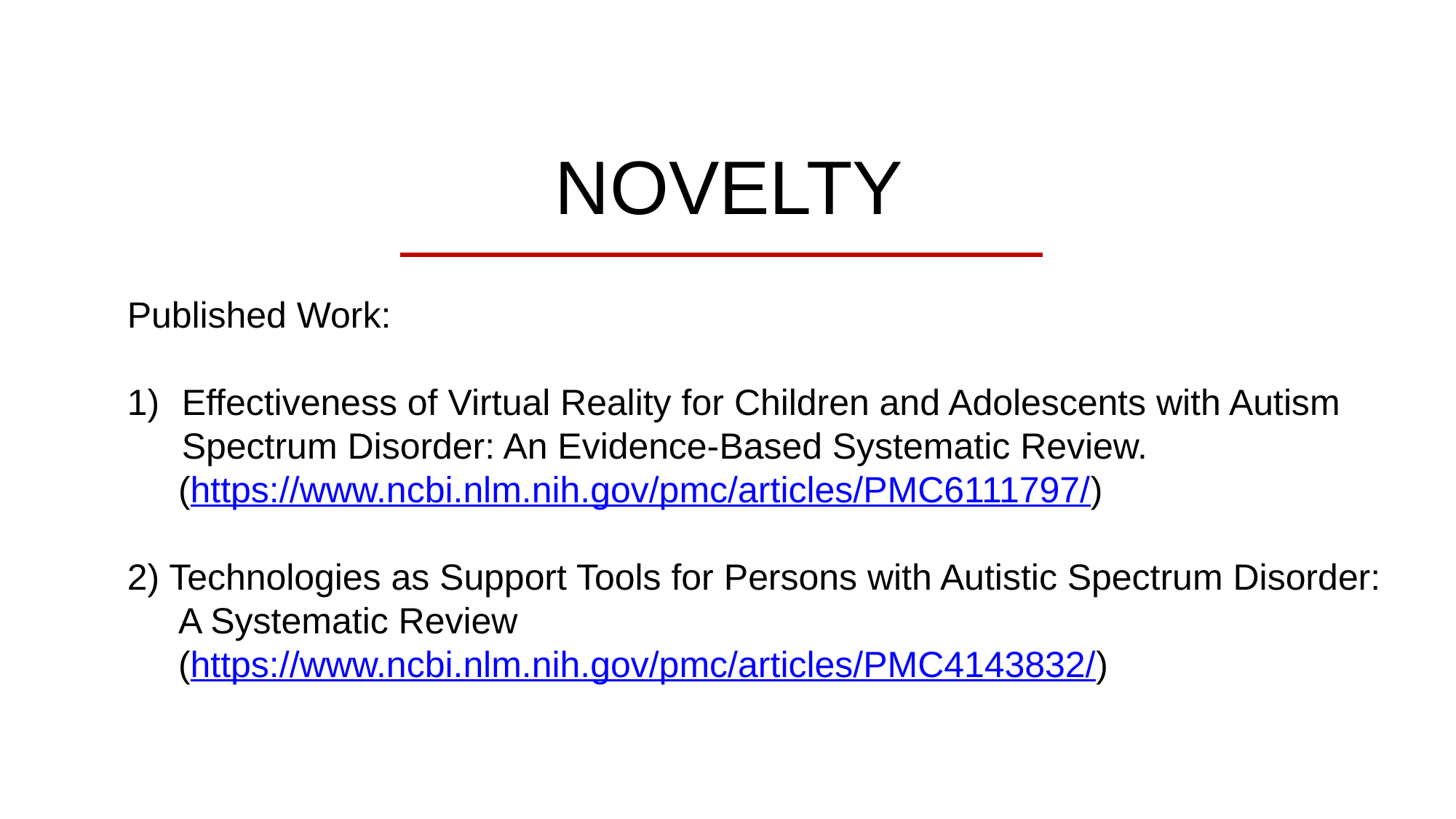

# NOVELTY

Published Work:

Effectiveness of Virtual Reality for Children and Adolescents with Autism Spectrum Disorder: An Evidence-Based Systematic Review.
     (https://www.ncbi.nlm.nih.gov/pmc/articles/PMC6111797/)

2) Technologies as Support Tools for Persons with Autistic Spectrum Disorder:
     A Systematic Review
     (https://www.ncbi.nlm.nih.gov/pmc/articles/PMC4143832/)